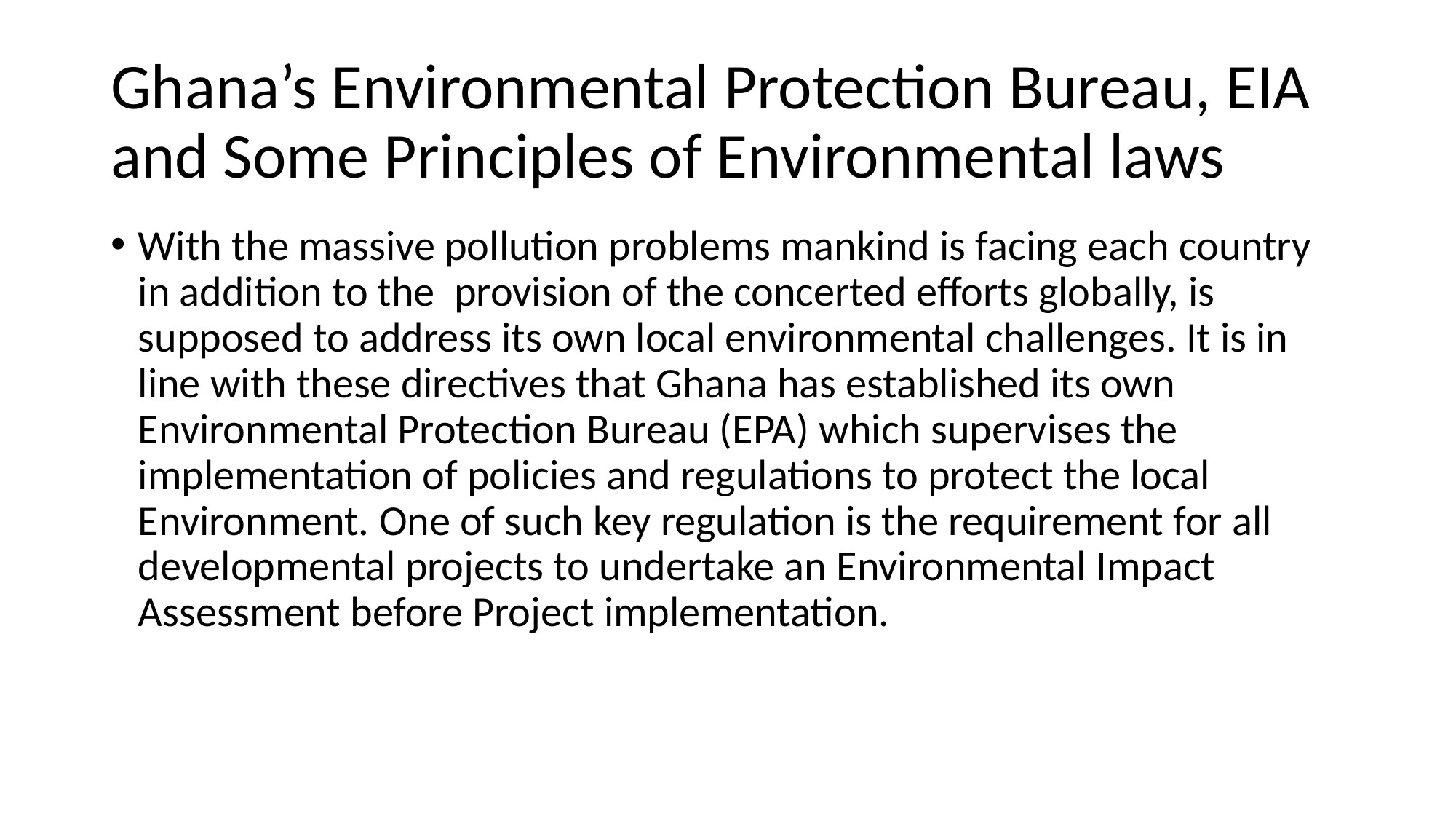

# Ghana’s Environmental Protection Bureau, EIA and Some Principles of Environmental laws
With the massive pollution problems mankind is facing each country in addition to the  provision of the concerted efforts globally, is supposed to address its own local environmental challenges. It is in line with these directives that Ghana has established its own Environmental Protection Bureau (EPA) which supervises the implementation of policies and regulations to protect the local Environment. One of such key regulation is the requirement for all developmental projects to undertake an Environmental Impact Assessment before Project implementation.